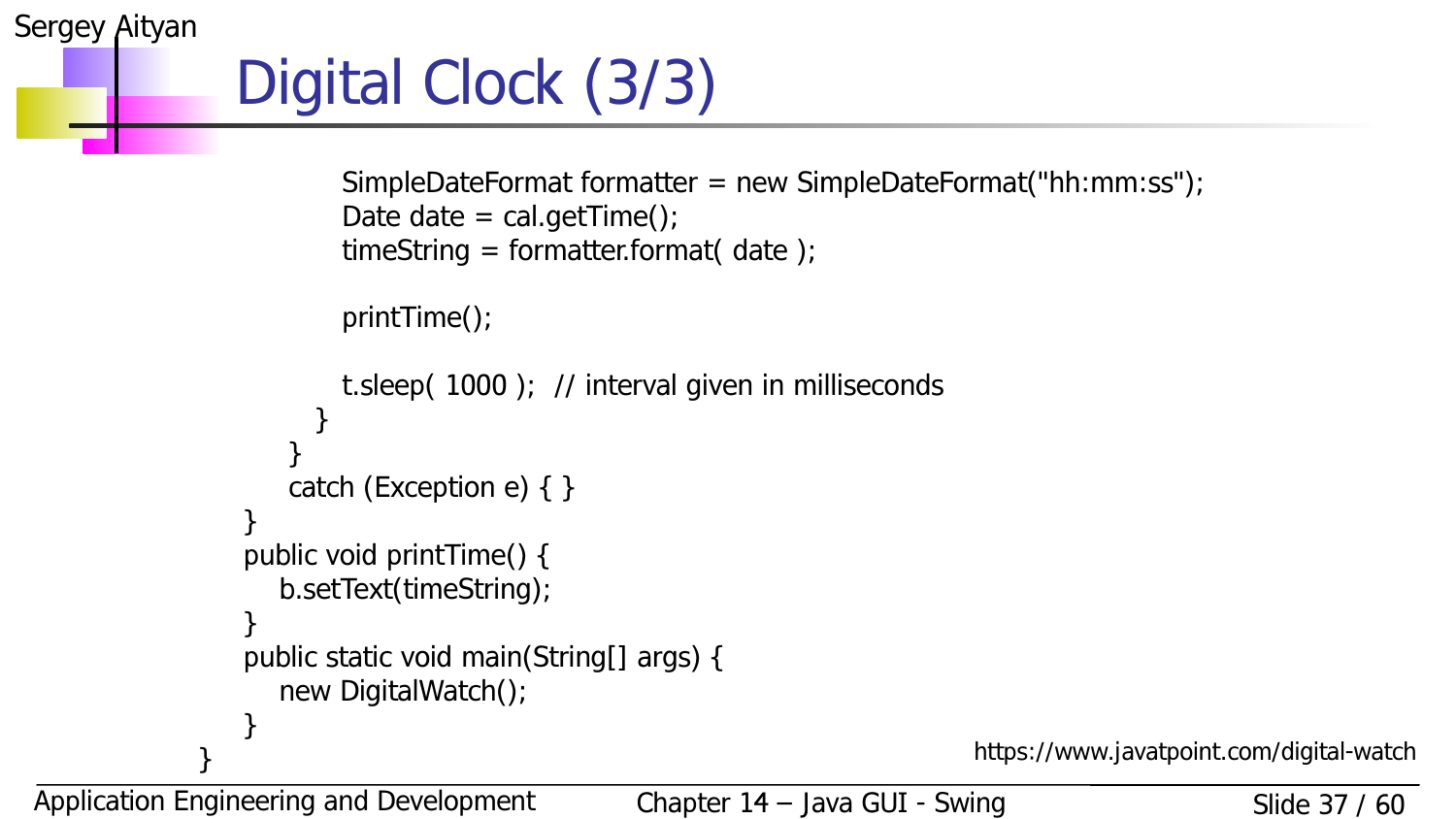

# Digital Clock (3/3)

                SimpleDateFormat formatter = new SimpleDateFormat("hh:mm:ss");
                Date date = cal.getTime();
                timeString = formatter.format( date );

                printTime();

                t.sleep( 1000 );  // interval given in milliseconds
             }
          }
          catch (Exception e) { }
     }
     public void printTime() {
         b.setText(timeString);
     }
     public static void main(String[] args) {
         new DigitalWatch();
     }
}
https://www.javatpoint.com/digital-watch